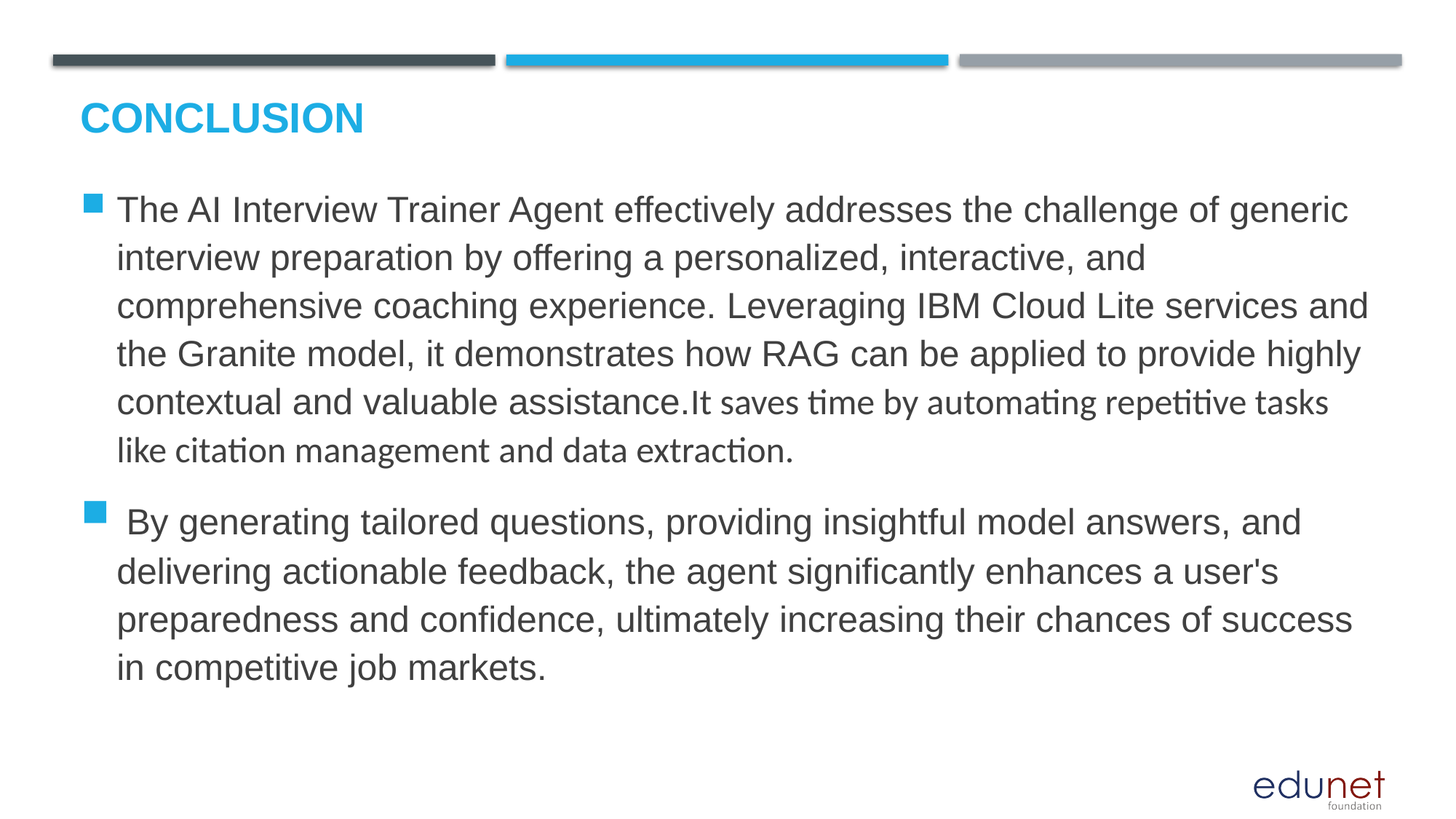

# Conclusion
The AI Interview Trainer Agent effectively addresses the challenge of generic interview preparation by offering a personalized, interactive, and comprehensive coaching experience. Leveraging IBM Cloud Lite services and the Granite model, it demonstrates how RAG can be applied to provide highly contextual and valuable assistance.It saves time by automating repetitive tasks like citation management and data extraction.
 By generating tailored questions, providing insightful model answers, and delivering actionable feedback, the agent significantly enhances a user's preparedness and confidence, ultimately increasing their chances of success in competitive job markets.